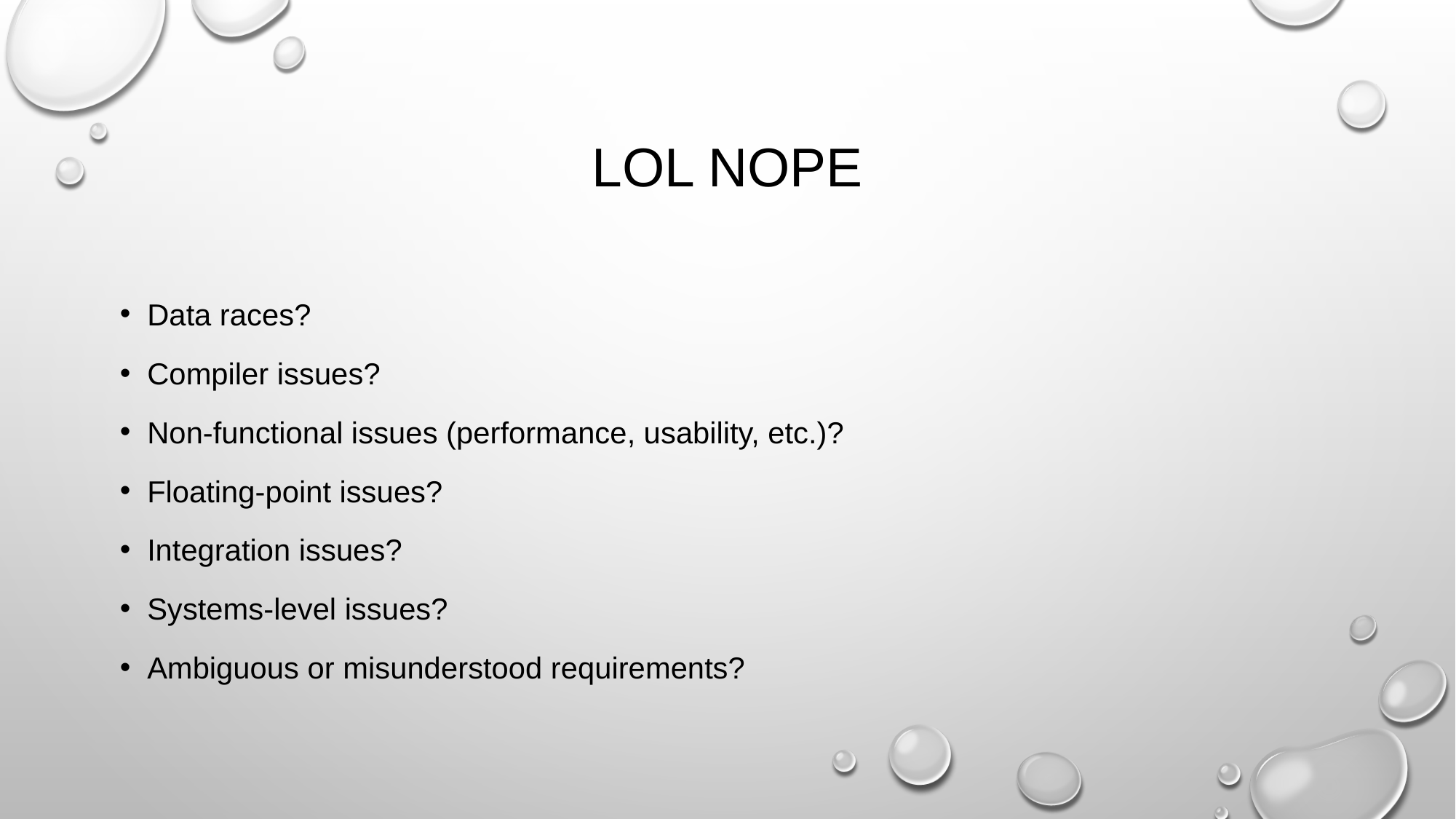

# LOL NOPE
Data races?
Compiler issues?
Non-functional issues (performance, usability, etc.)?
Floating-point issues?
Integration issues?
Systems-level issues?
Ambiguous or misunderstood requirements?